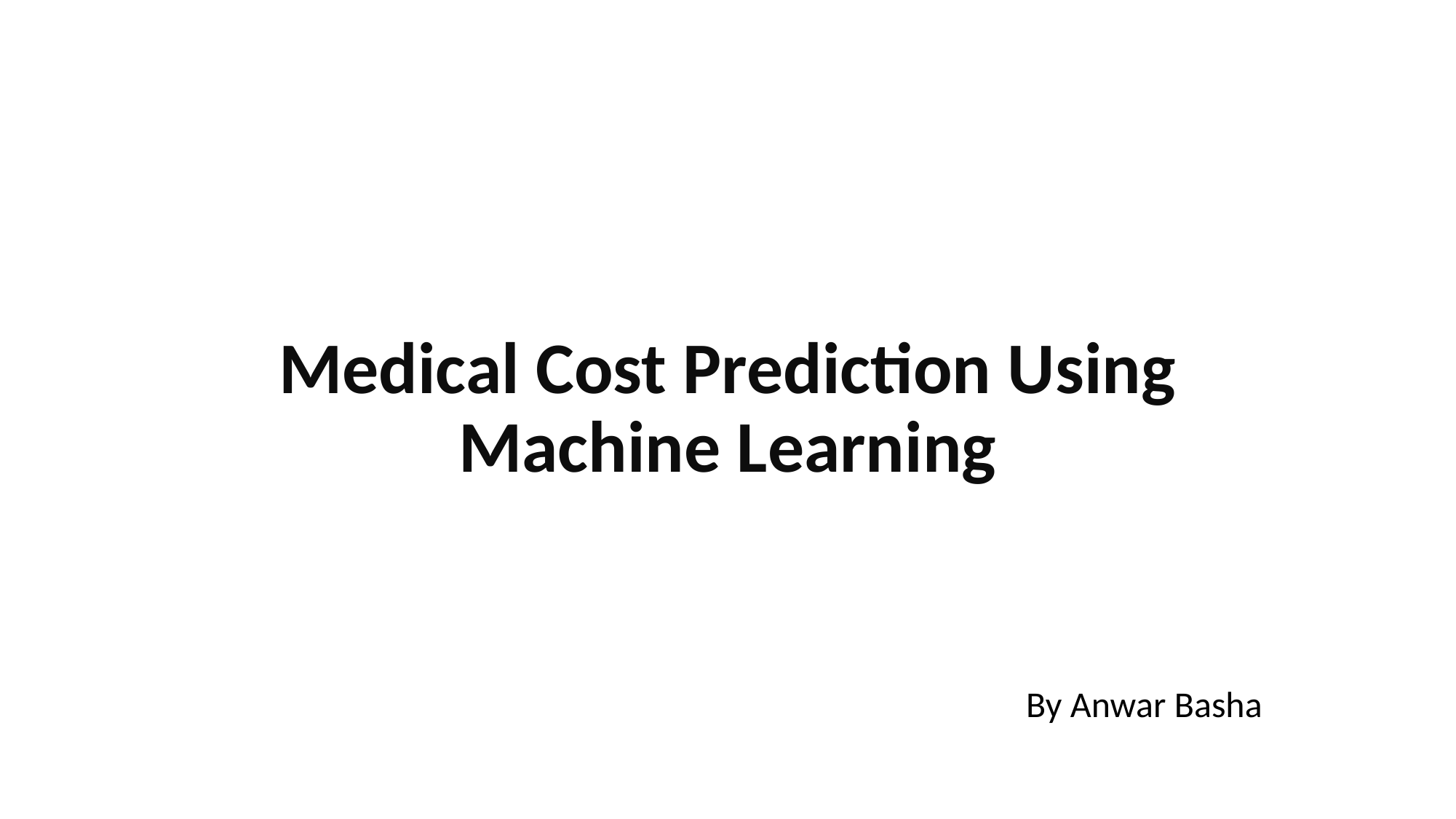

# Medical Cost Prediction Using Machine Learning
By Anwar Basha